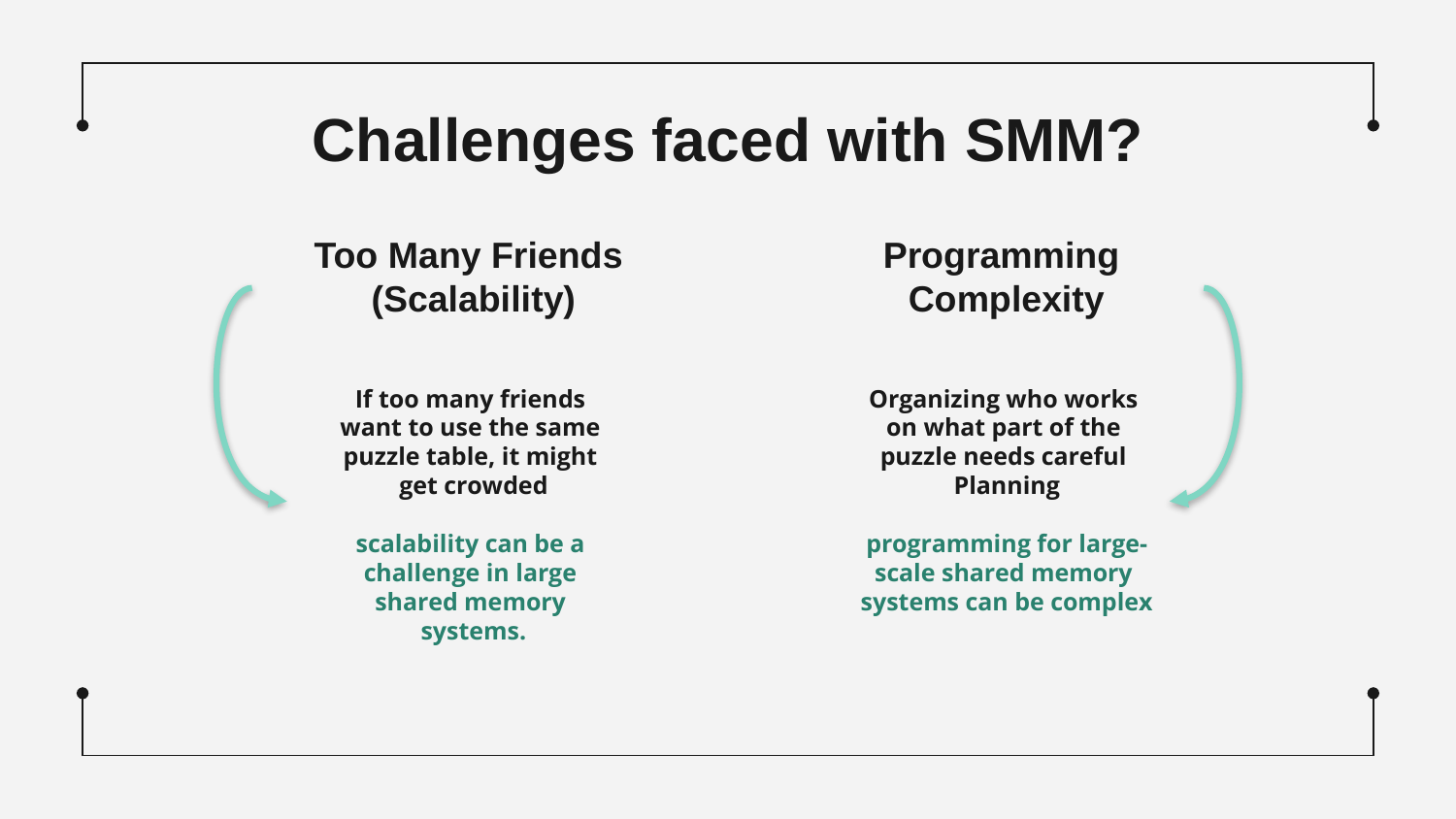

# Challenges faced with SMM?
Too Many Friends
(Scalability)
Programming
Complexity
If too many friends
want to use the same
puzzle table, it might
get crowded

scalability can be a
challenge in large
shared memory
systems.
Organizing who works
on what part of the
puzzle needs careful
Planning

programming for large-
scale shared memory
systems can be complex